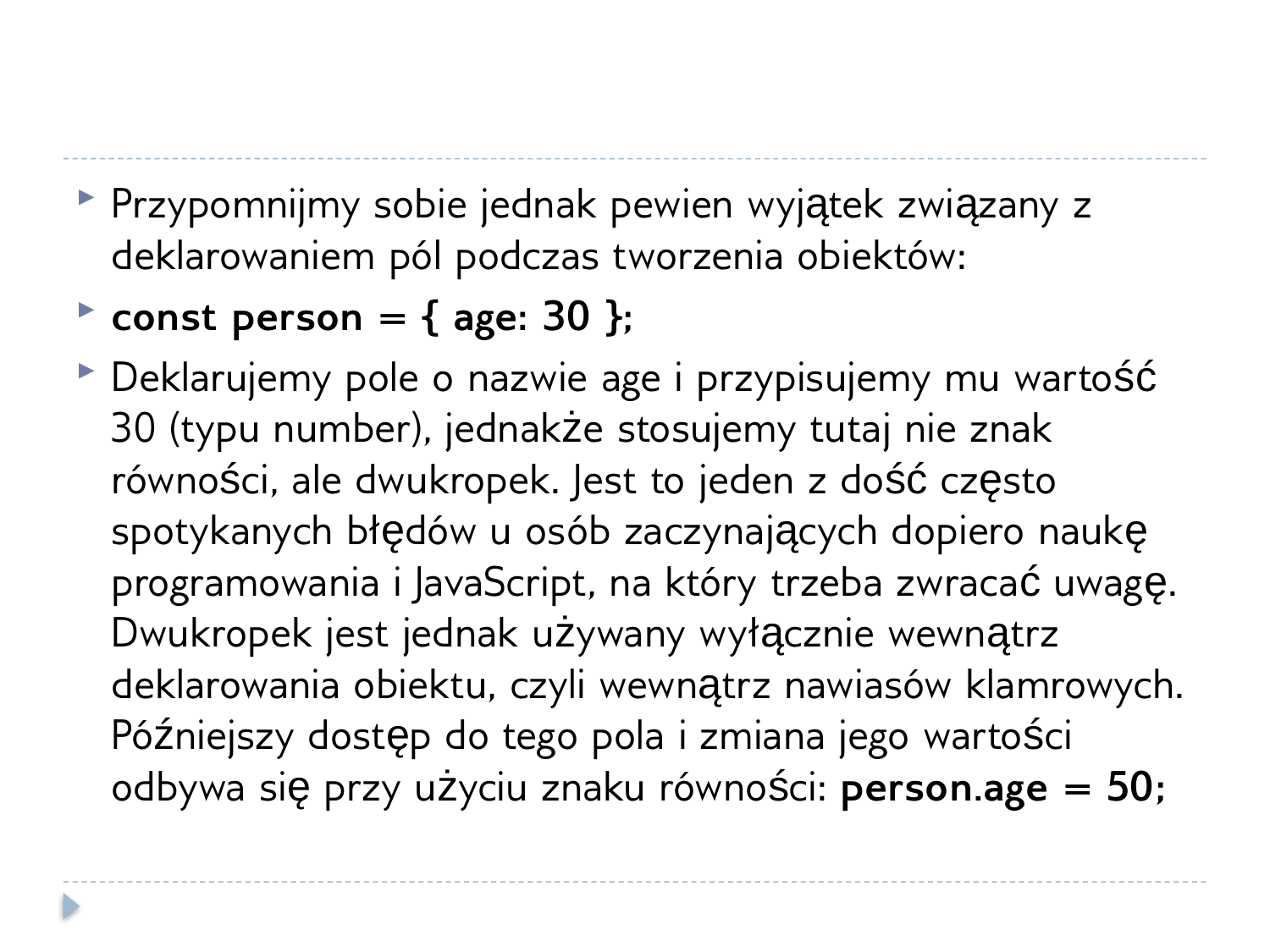

#
Przypomnijmy sobie jednak pewien wyjątek związany z deklarowaniem pól podczas tworzenia obiektów:
const person = { age: 30 };
Deklarujemy pole o nazwie age i przypisujemy mu wartość 30 (typu number), jednakże stosujemy tutaj nie znak równości, ale dwukropek. Jest to jeden z dość często spotykanych błędów u osób zaczynających dopiero naukę programowania i JavaScript, na który trzeba zwracać uwagę. Dwukropek jest jednak używany wyłącznie wewnątrz deklarowania obiektu, czyli wewnątrz nawiasów klamrowych. Późniejszy dostęp do tego pola i zmiana jego wartości odbywa się przy użyciu znaku równości: person.age = 50;